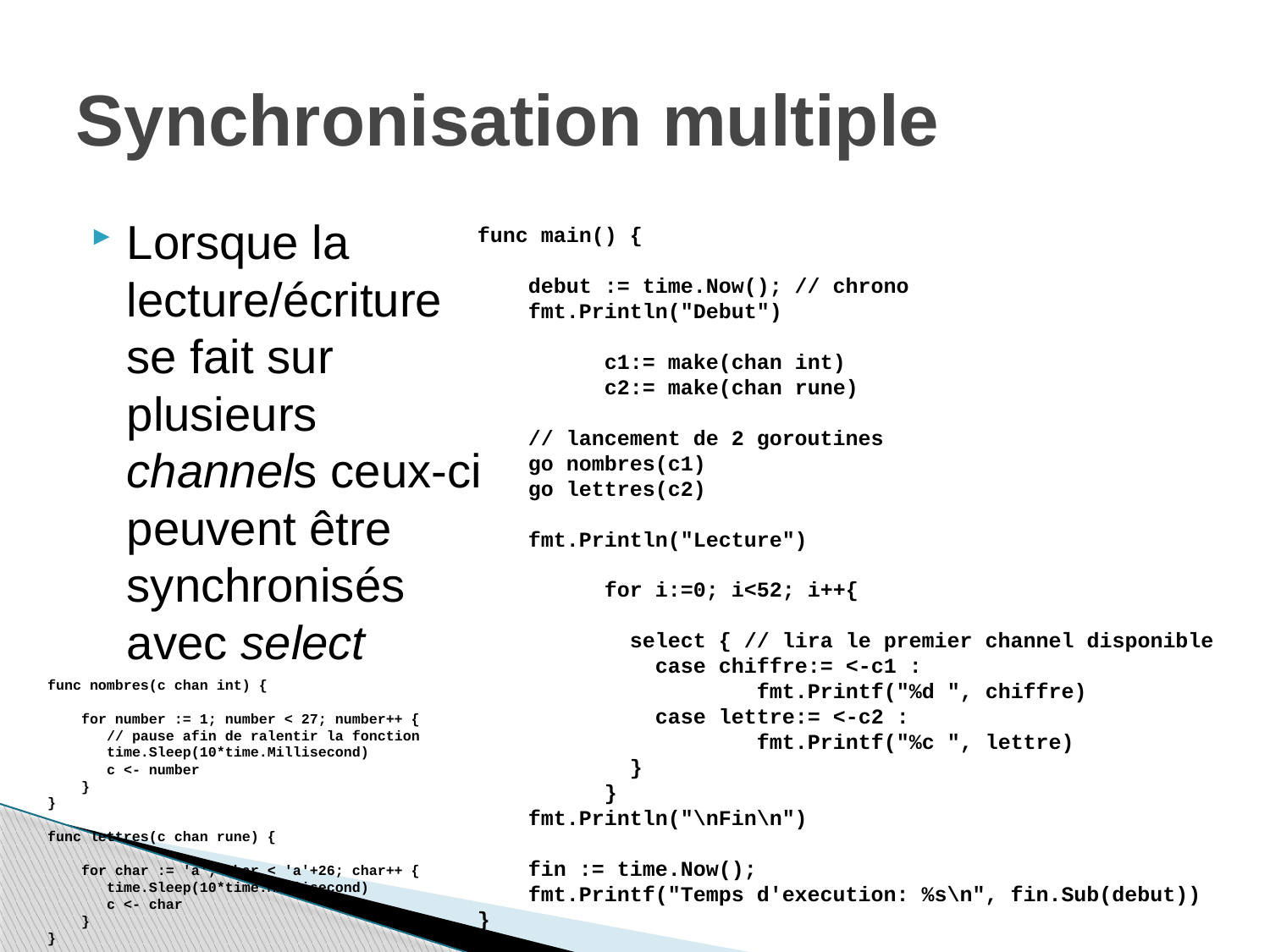

# Synchronisation multiple
Lorsque la lecture/écriture se fait sur plusieurs channels ceux-ci peuvent être synchronisés avec select
func main() {

    debut := time.Now(); // chrono
    fmt.Println("Debut")

	c1:= make(chan int)
	c2:= make(chan rune)

    // lancement de 2 goroutines
    go nombres(c1)
    go lettres(c2)

    fmt.Println("Lecture")

	for i:=0; i<52; i++{

	  select { // lira le premier channel disponible
	    case chiffre:= <-c1 :
		  fmt.Printf("%d ", chiffre)
	    case lettre:= <-c2 :
		  fmt.Printf("%c ", lettre)
	  }
	}
    fmt.Println("\nFin\n")

    fin := time.Now();
    fmt.Printf("Temps d'execution: %s\n", fin.Sub(debut))
}
func nombres(c chan int) {

    for number := 1; number < 27; number++ {
       // pause afin de ralentir la fonction
       time.Sleep(10*time.Millisecond)
       c <- number
    }
}

func lettres(c chan rune) {

    for char := 'a'; char < 'a'+26; char++ {
       time.Sleep(10*time.Millisecond)
       c <- char
    }
}